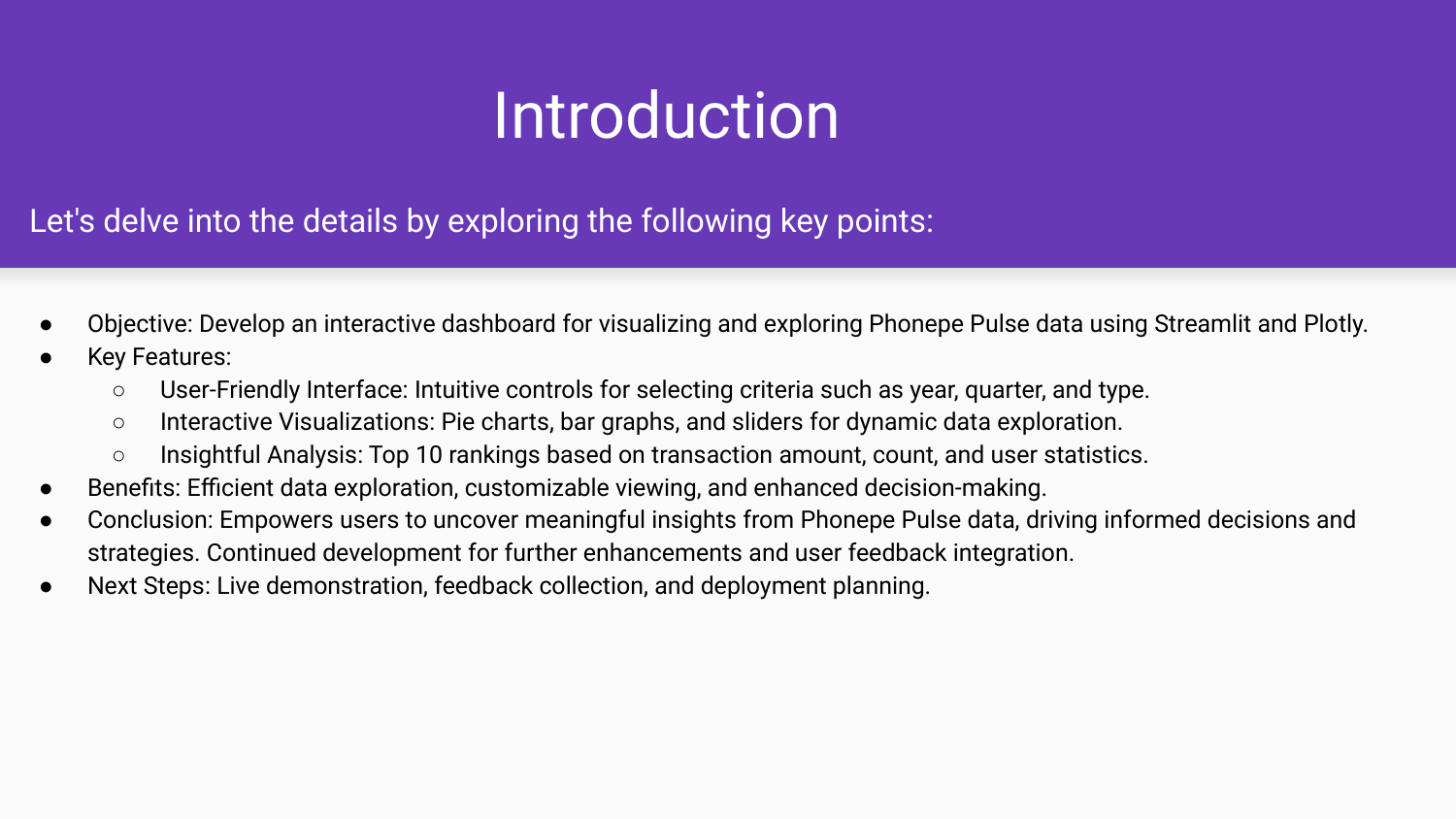

# Introduction
Let's delve into the details by exploring the following key points:
Objective: Develop an interactive dashboard for visualizing and exploring Phonepe Pulse data using Streamlit and Plotly.
Key Features:
User-Friendly Interface: Intuitive controls for selecting criteria such as year, quarter, and type.
Interactive Visualizations: Pie charts, bar graphs, and sliders for dynamic data exploration.
Insightful Analysis: Top 10 rankings based on transaction amount, count, and user statistics.
Benefits: Efficient data exploration, customizable viewing, and enhanced decision-making.
Conclusion: Empowers users to uncover meaningful insights from Phonepe Pulse data, driving informed decisions and strategies. Continued development for further enhancements and user feedback integration.
Next Steps: Live demonstration, feedback collection, and deployment planning.